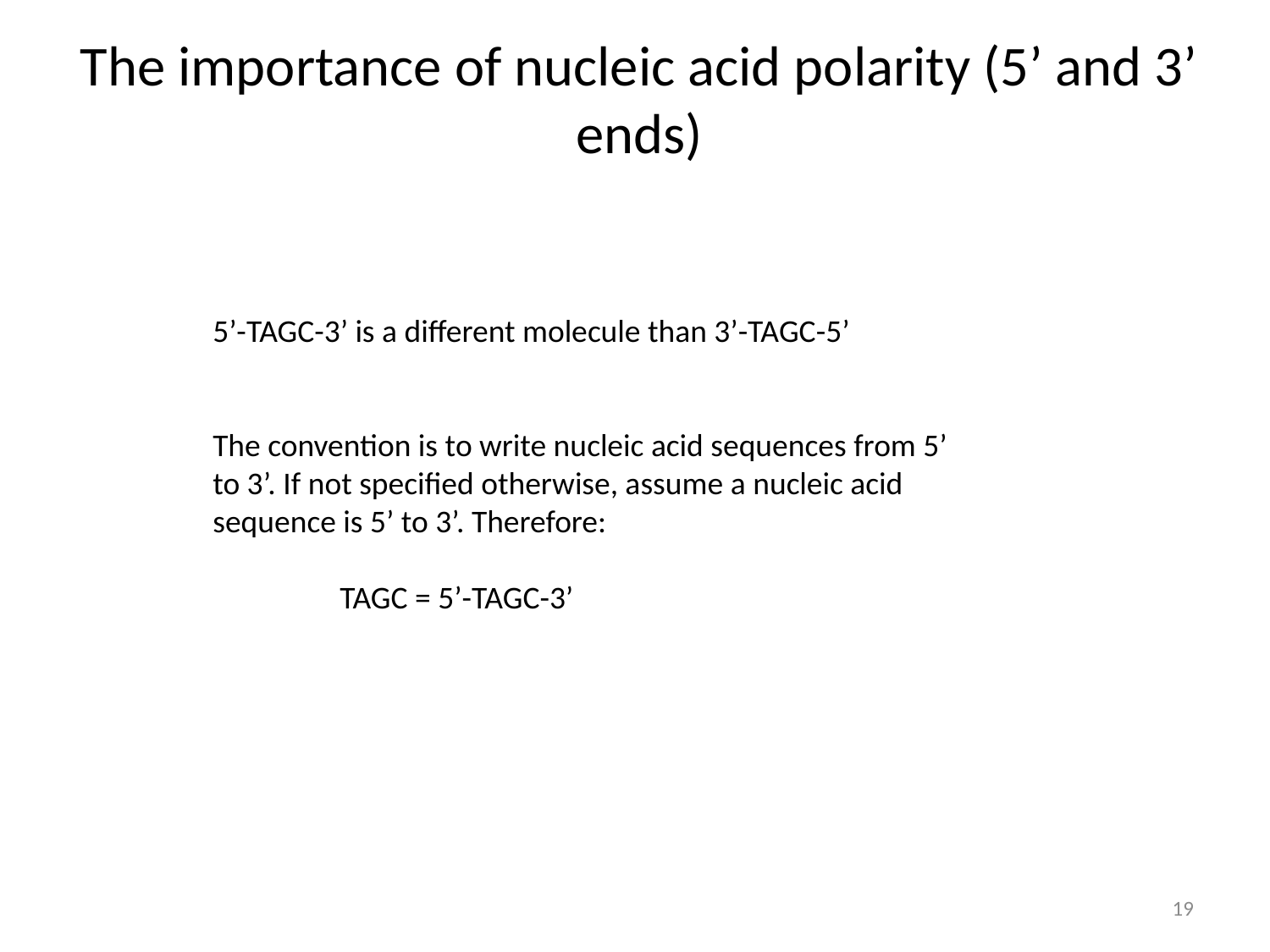

The importance of nucleic acid polarity (5’ and 3’ ends)
5’-TAGC-3’ is a different molecule than 3’-TAGC-5’

The convention is to write nucleic acid sequences from 5’ to 3’. If not specified otherwise, assume a nucleic acid sequence is 5’ to 3’. Therefore:

	TAGC = 5’-TAGC-3’
19